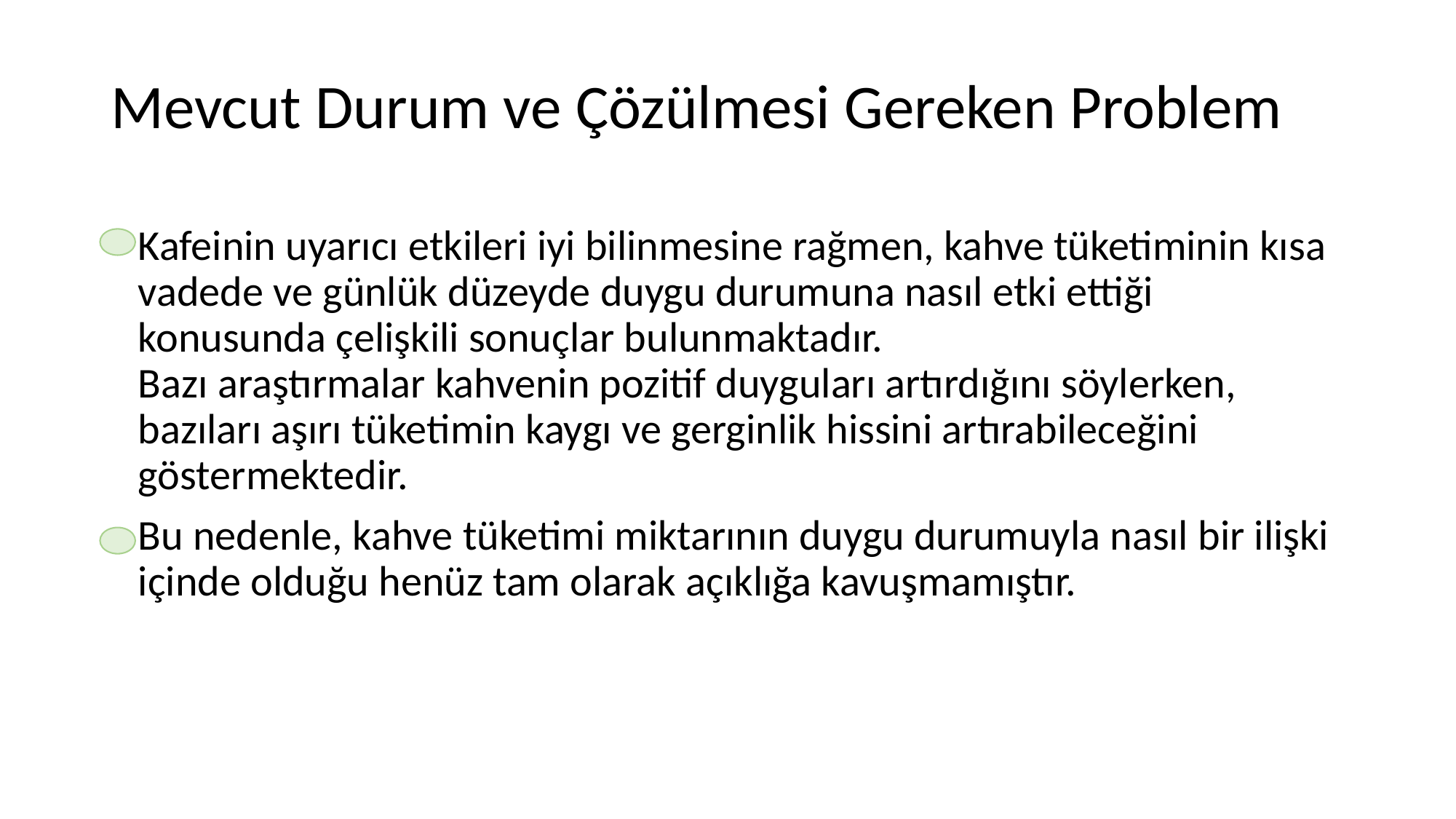

# Mevcut Durum ve Çözülmesi Gereken Problem
Kafeinin uyarıcı etkileri iyi bilinmesine rağmen, kahve tüketiminin kısa vadede ve günlük düzeyde duygu durumuna nasıl etki ettiği konusunda çelişkili sonuçlar bulunmaktadır.
Bazı araştırmalar kahvenin pozitif duyguları artırdığını söylerken, bazıları aşırı tüketimin kaygı ve gerginlik hissini artırabileceğini göstermektedir.
Bu nedenle, kahve tüketimi miktarının duygu durumuyla nasıl bir ilişki içinde olduğu henüz tam olarak açıklığa kavuşmamıştır.